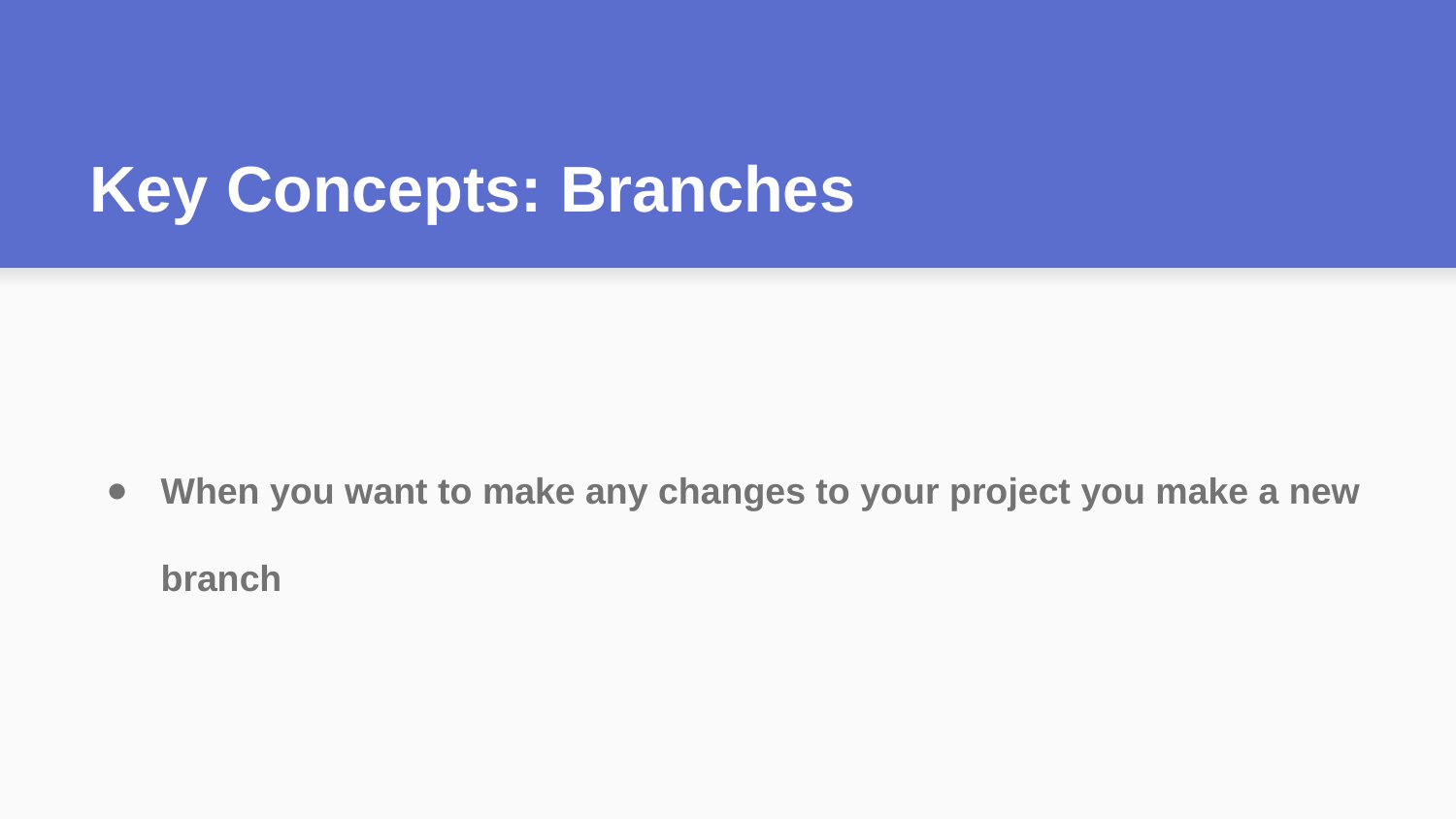

# Key Concepts: Branches
When you want to make any changes to your project you make a new branch